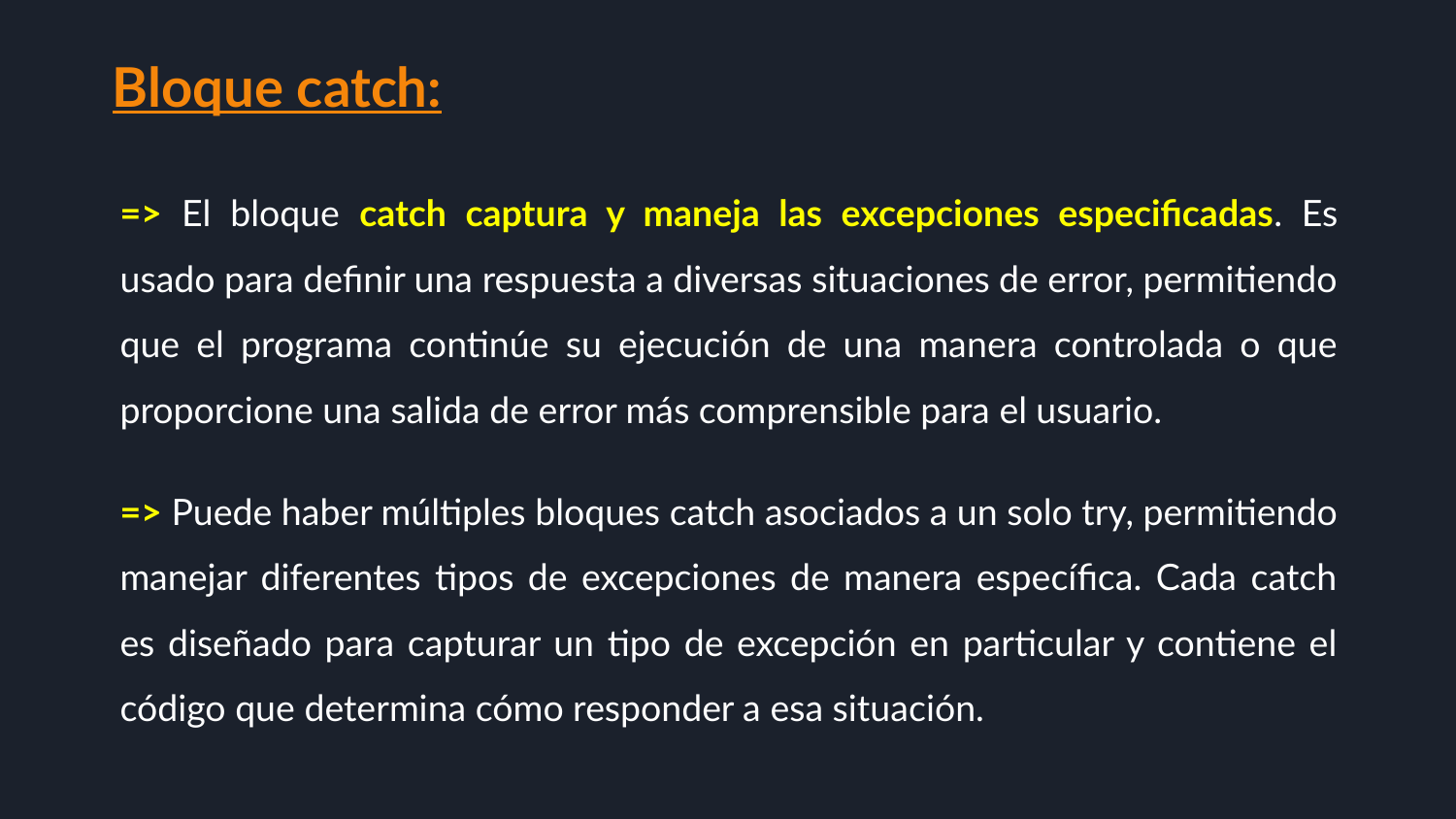

Bloque catch:
=> El bloque catch captura y maneja las excepciones especificadas. Es usado para definir una respuesta a diversas situaciones de error, permitiendo que el programa continúe su ejecución de una manera controlada o que proporcione una salida de error más comprensible para el usuario.
=> Puede haber múltiples bloques catch asociados a un solo try, permitiendo manejar diferentes tipos de excepciones de manera específica. Cada catch es diseñado para capturar un tipo de excepción en particular y contiene el código que determina cómo responder a esa situación.